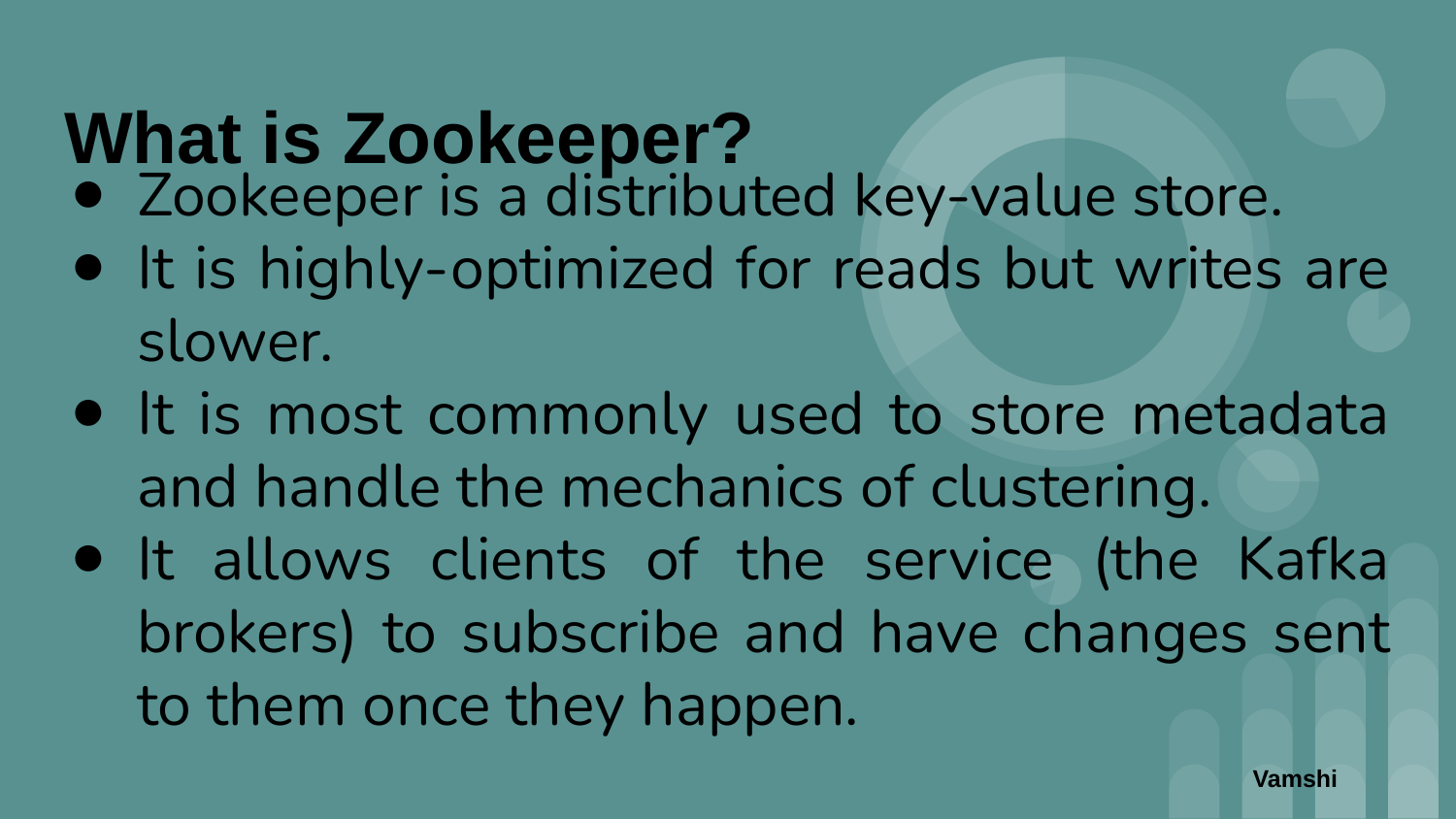

# What is Zookeeper?
Zookeeper is a distributed key-value store.
It is highly-optimized for reads but writes are slower.
It is most commonly used to store metadata and handle the mechanics of clustering.
It allows clients of the service (the Kafka brokers) to subscribe and have changes sent to them once they happen.
Vamshi